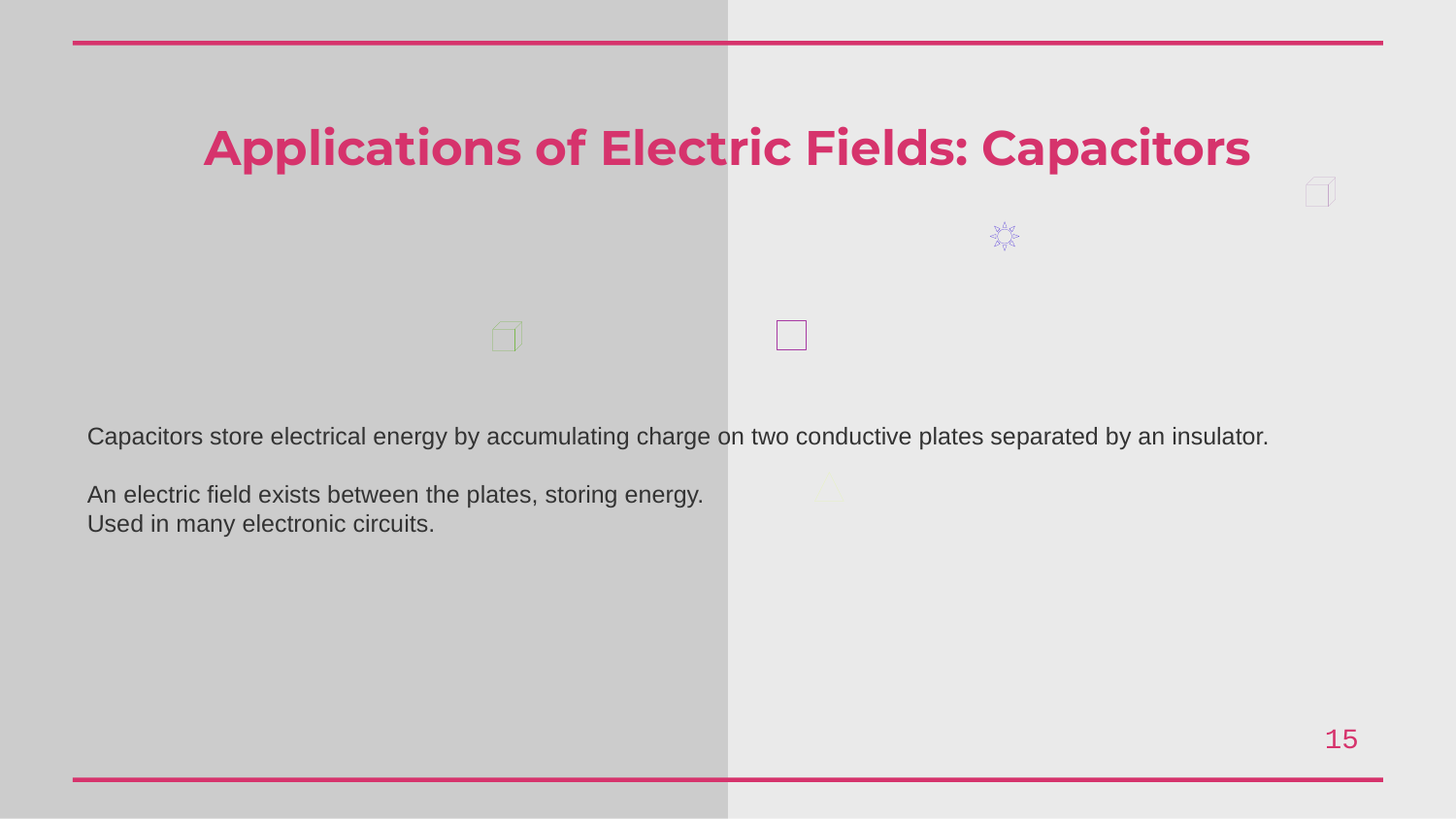

Applications of Electric Fields: Capacitors

Capacitors store electrical energy by accumulating charge on two conductive plates separated by an insulator.

An electric field exists between the plates, storing energy.
Used in many electronic circuits.

15